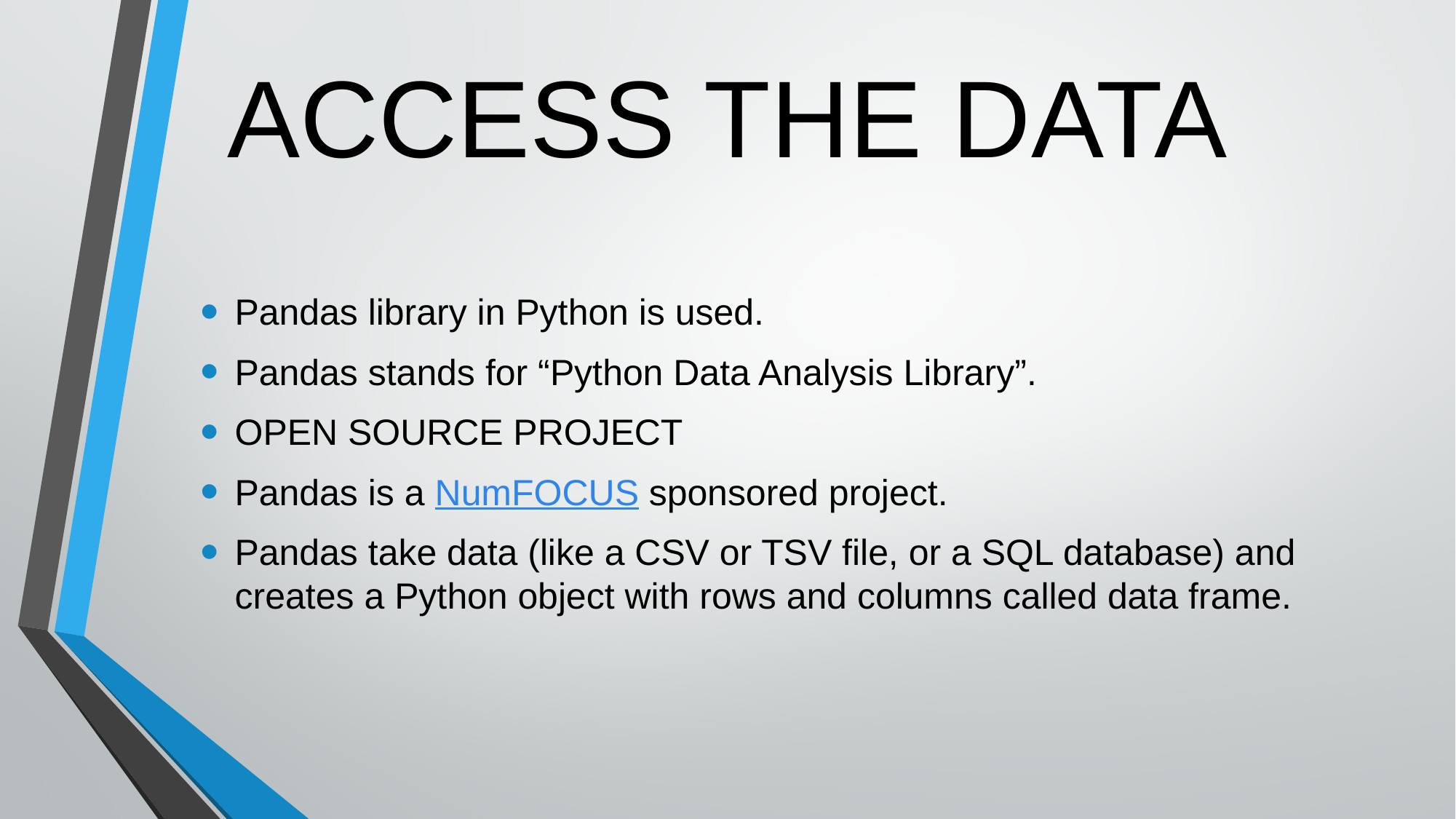

# ACCESS THE DATA
Pandas library in Python is used.
Pandas stands for “Python Data Analysis Library”.
OPEN SOURCE PROJECT
Pandas is a NumFOCUS sponsored project.
Pandas take data (like a CSV or TSV file, or a SQL database) and creates a Python object with rows and columns called data frame.